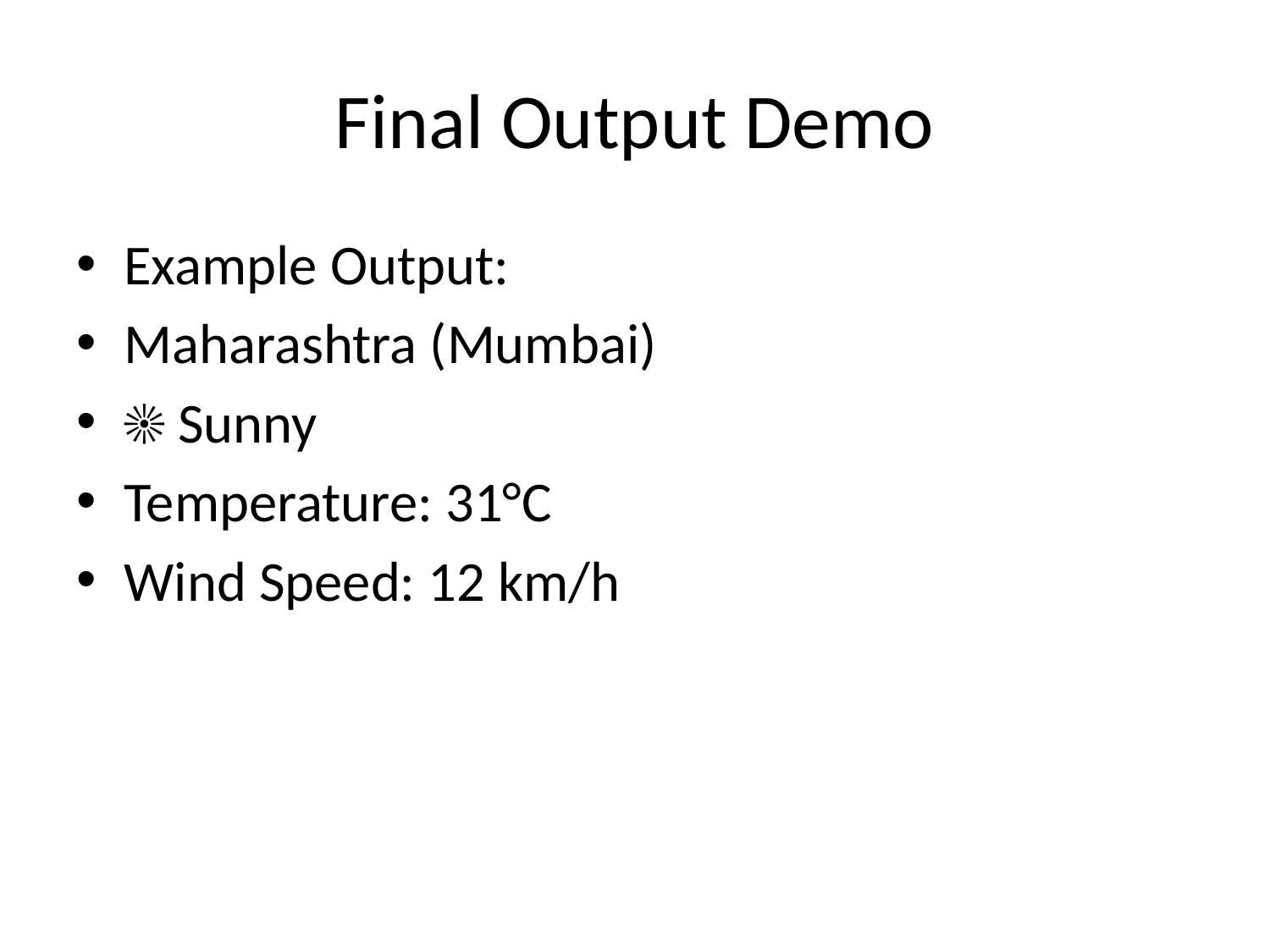

# Final Output Demo
Example Output:
Maharashtra (Mumbai)
☀️ Sunny
Temperature: 31°C
Wind Speed: 12 km/h